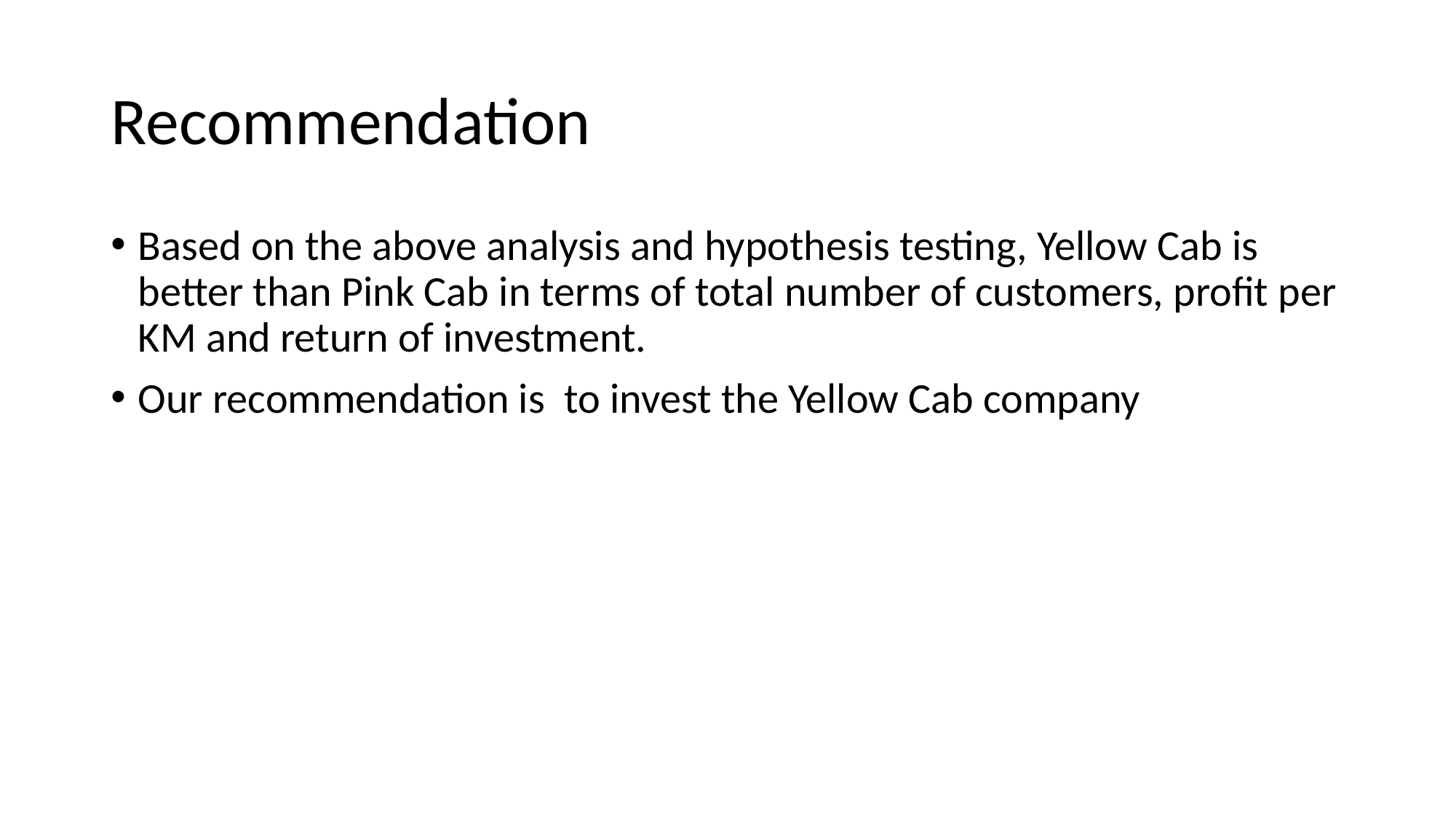

# Recommendation
Based on the above analysis and hypothesis testing, Yellow Cab is better than Pink Cab in terms of total number of customers, profit per KM and return of investment.
Our recommendation is  to invest the Yellow Cab company